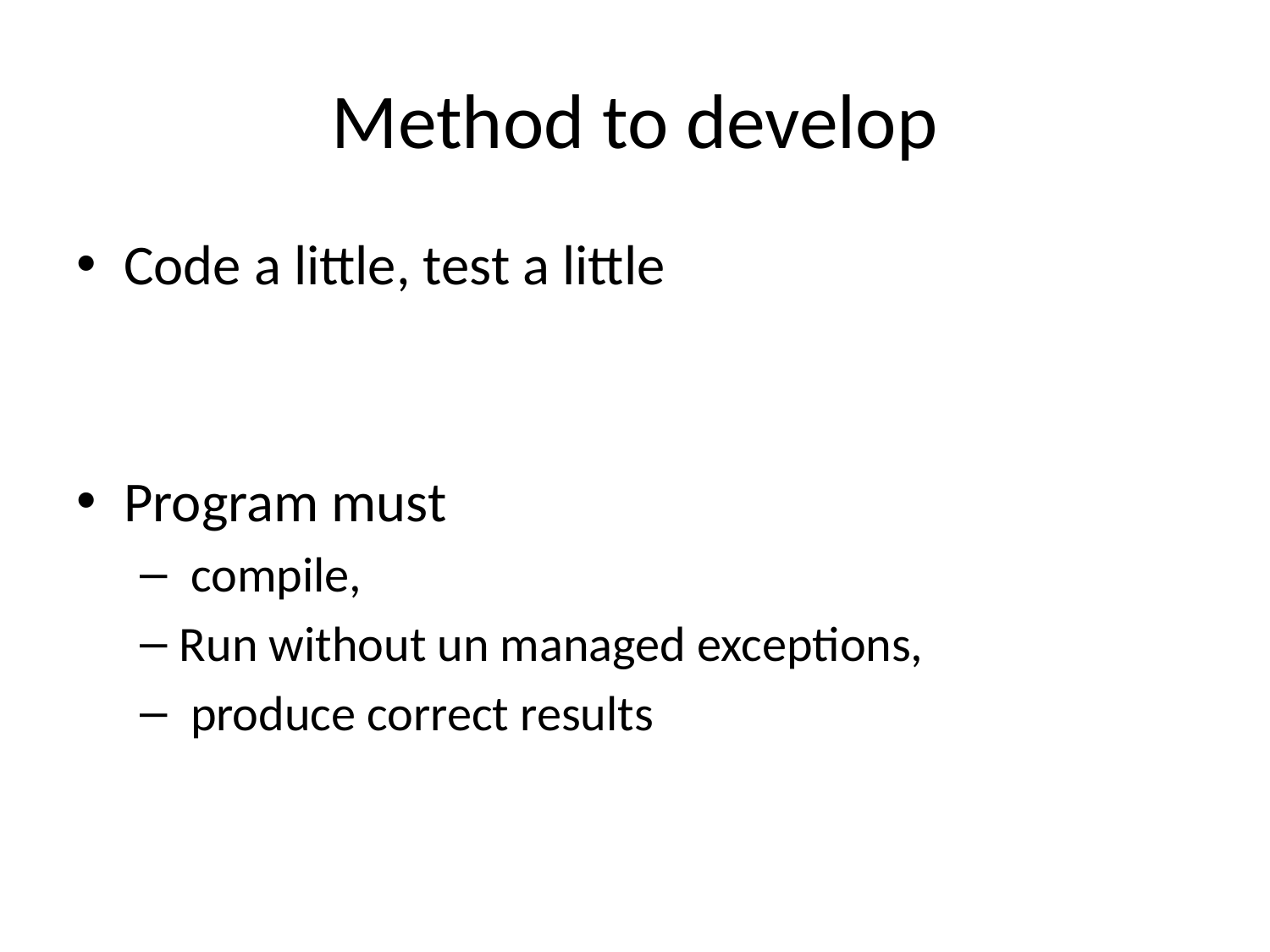

# Method to develop
Code a little, test a little

Program must
 compile,
Run without un managed exceptions,
 produce correct results